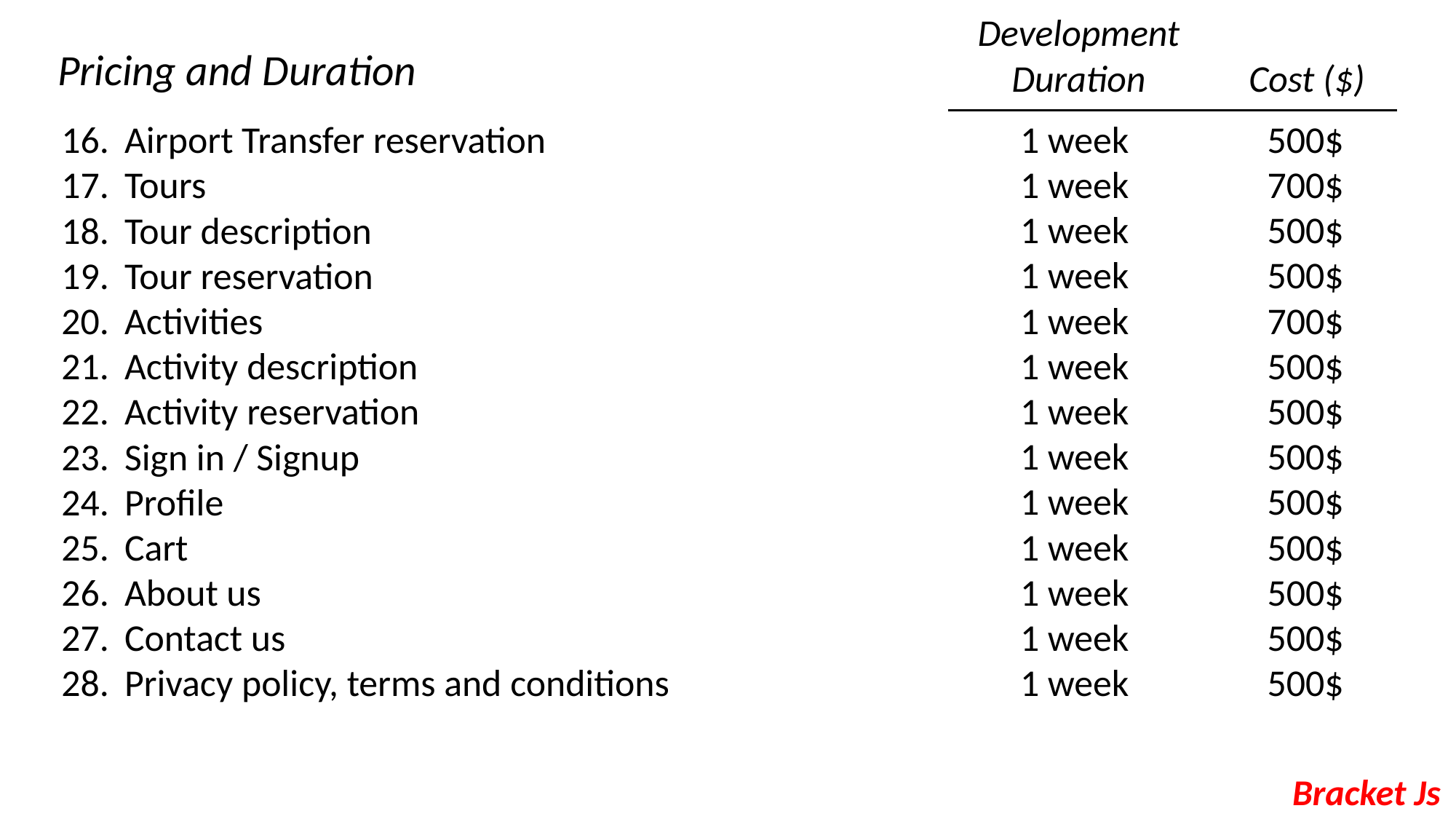

Development
Duration
Pricing and Duration
Cost ($)
1 week
1 week
1 week
1 week
1 week
1 week
1 week
1 week
1 week
1 week
1 week
1 week
1 week
500$
700$
500$
500$
700$
500$
500$
500$
500$
500$
500$
500$
500$
 Airport Transfer reservation
 Tours
 Tour description
 Tour reservation
 Activities
 Activity description
 Activity reservation
 Sign in / Signup
 Profile
 Cart
 About us
 Contact us
 Privacy policy, terms and conditions
Bracket Js